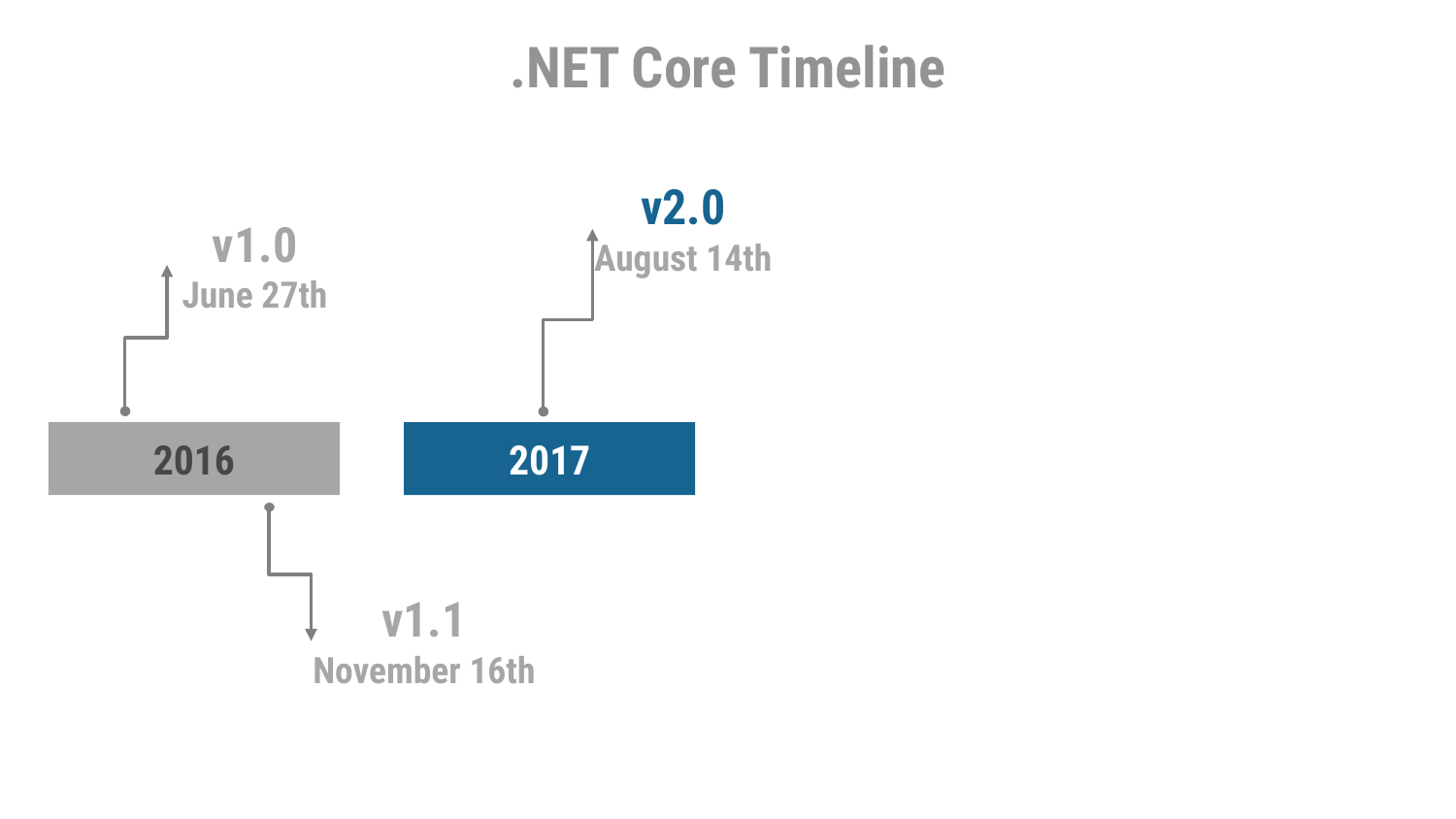

# .NET Core Timeline
v2.0
August 14th
v1.0
June 27th

2016
2017

v1.1
November 16th